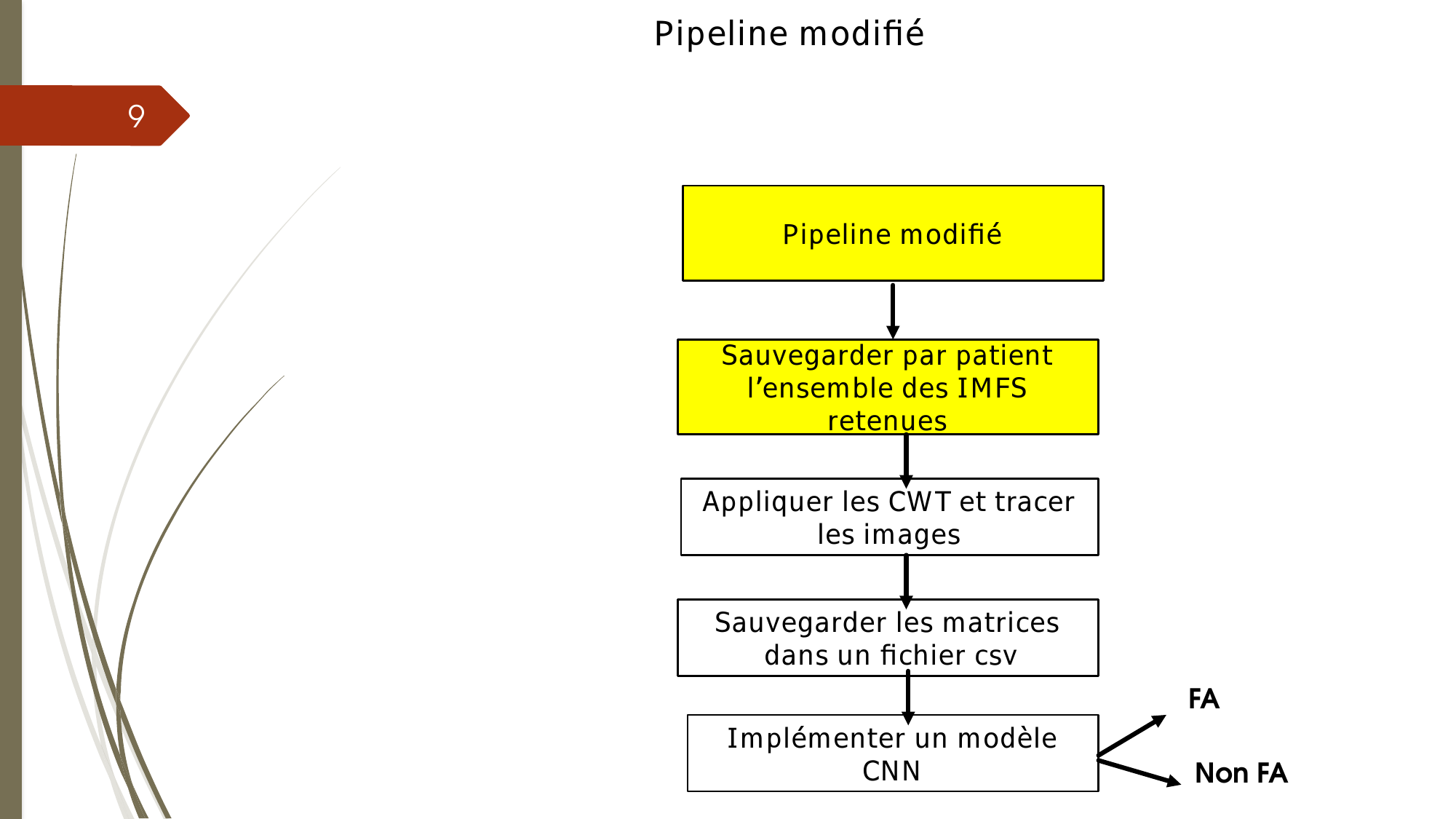

# Pipeline modifié
9
Pipeline modifié
Sauvegarder par patient l’ensemble des IMFS retenues
Appliquer les CWT et tracer les images
Sauvegarder les matrices
 dans un fichier csv
FA
Implémenter un modèle CNN
Non FA